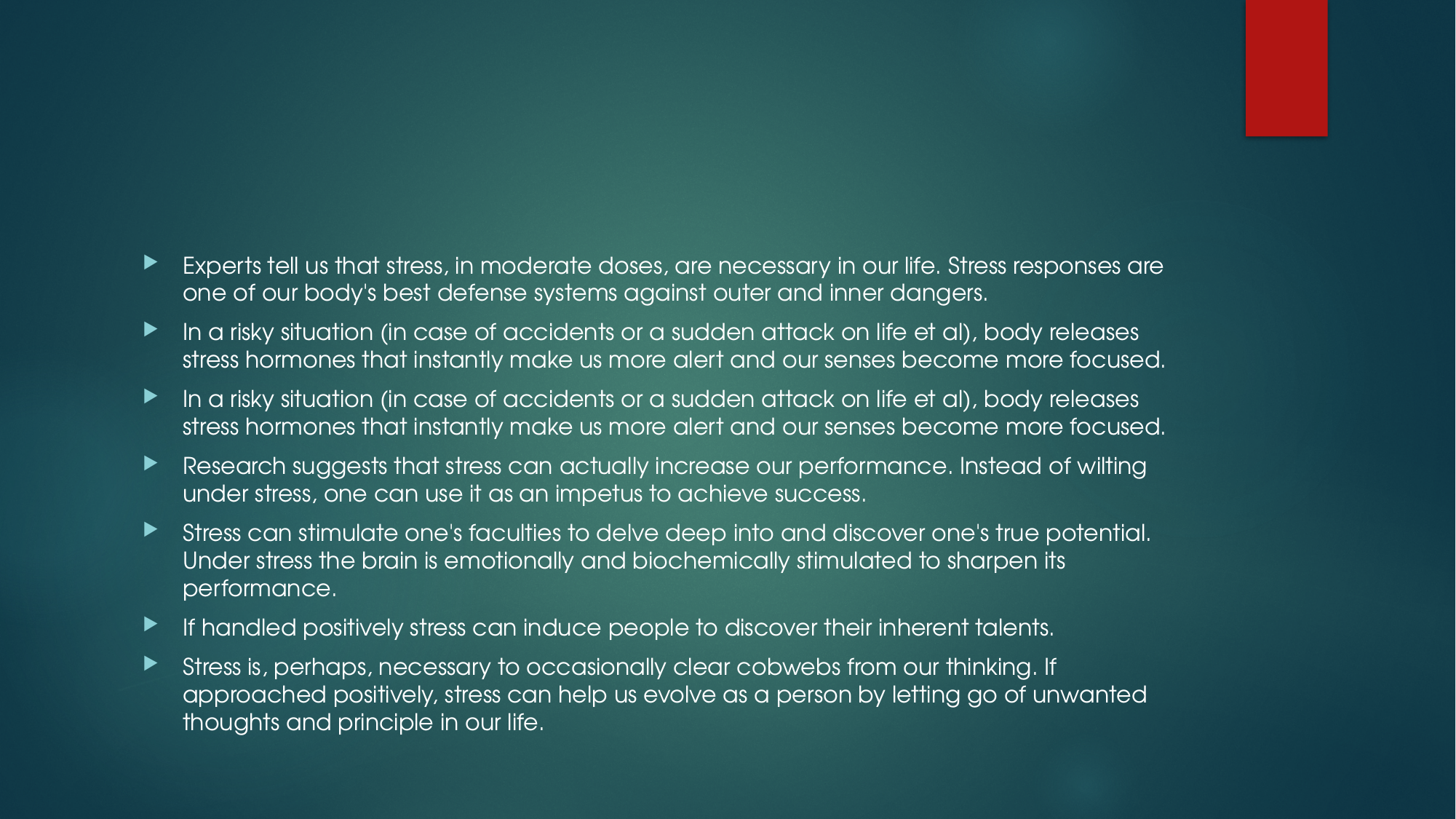

#
Experts tell us that stress, in moderate doses, are necessary in our life. Stress responses are one of our body's best defense systems against outer and inner dangers.
In a risky situation (in case of accidents or a sudden attack on life et al), body releases stress hormones that instantly make us more alert and our senses become more focused.
In a risky situation (in case of accidents or a sudden attack on life et al), body releases stress hormones that instantly make us more alert and our senses become more focused.
Research suggests that stress can actually increase our performance. Instead of wilting under stress, one can use it as an impetus to achieve success.
Stress can stimulate one's faculties to delve deep into and discover one's true potential. Under stress the brain is emotionally and biochemically stimulated to sharpen its performance.
If handled positively stress can induce people to discover their inherent talents.
Stress is, perhaps, necessary to occasionally clear cobwebs from our thinking. If approached positively, stress can help us evolve as a person by letting go of unwanted thoughts and principle in our life.